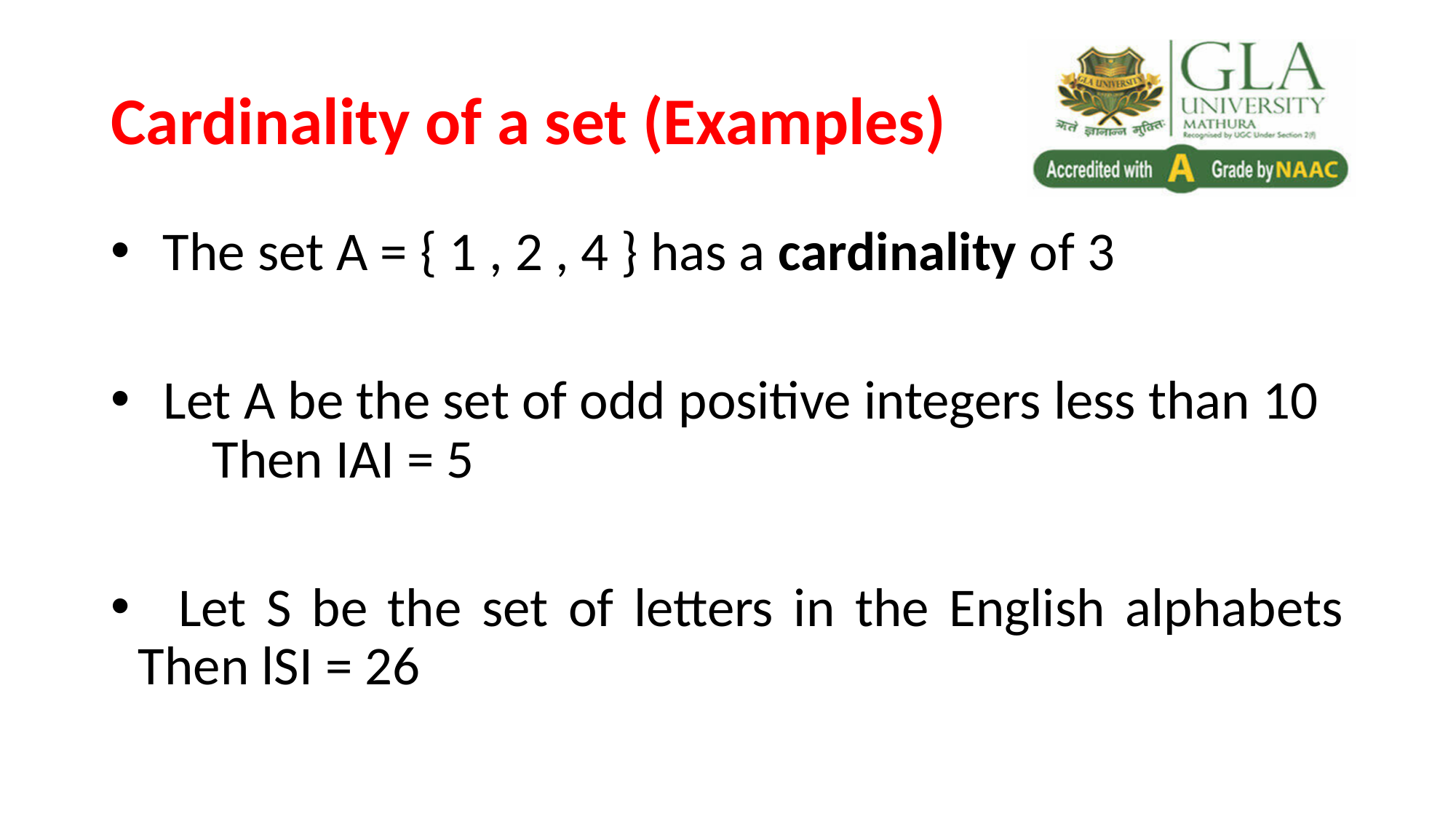

# Cardinality of a set (Examples)
  The set A = { 1 , 2 , 4 } has a cardinality of 3

  Let A be the set of odd positive integers less than 10         Then IAI = 5

  Let S be the set of letters in the English alphabets Then lSI = 26